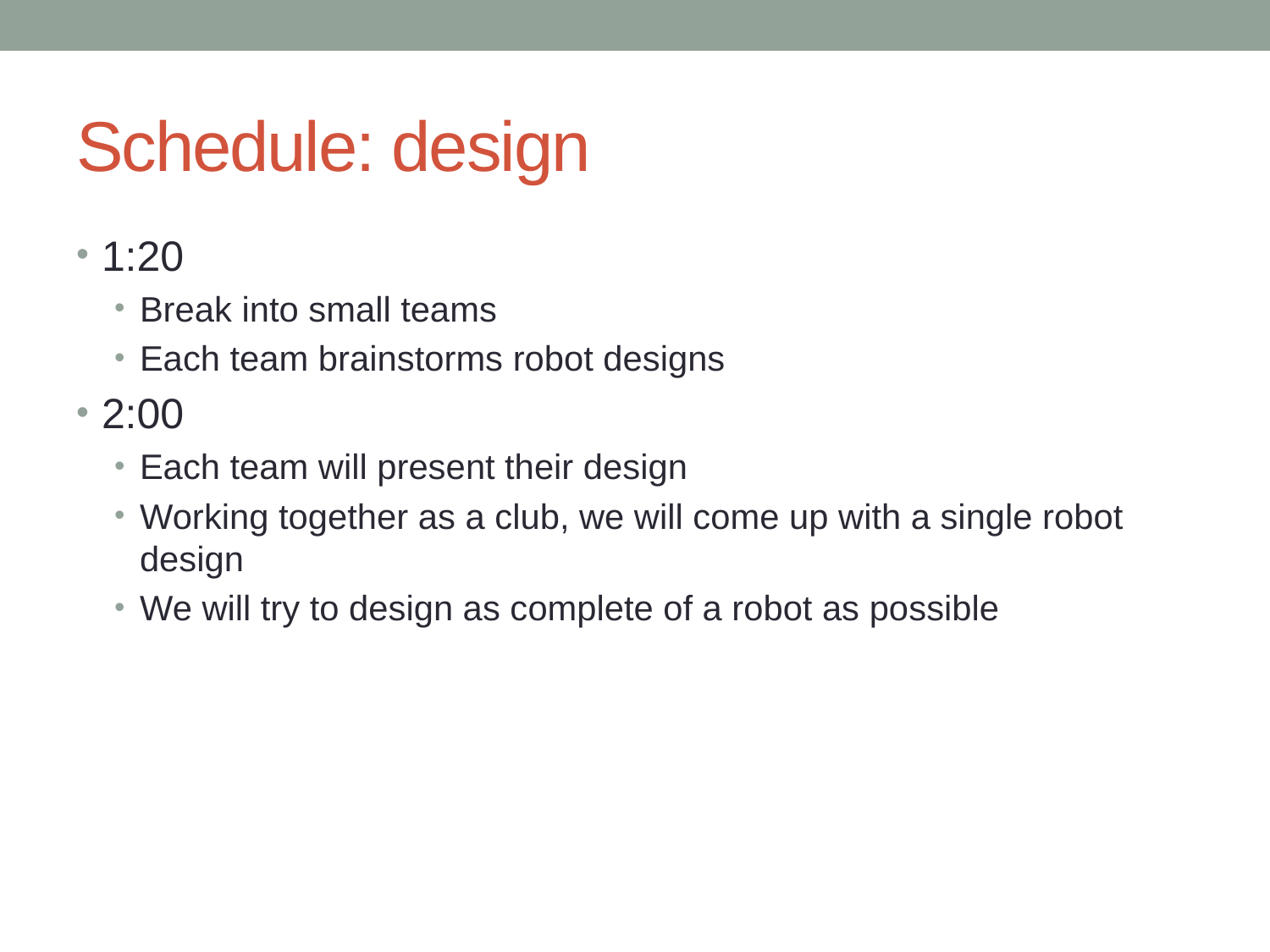

# Schedule: design
1:20
Break into small teams
Each team brainstorms robot designs
2:00
Each team will present their design
Working together as a club, we will come up with a single robot design
We will try to design as complete of a robot as possible